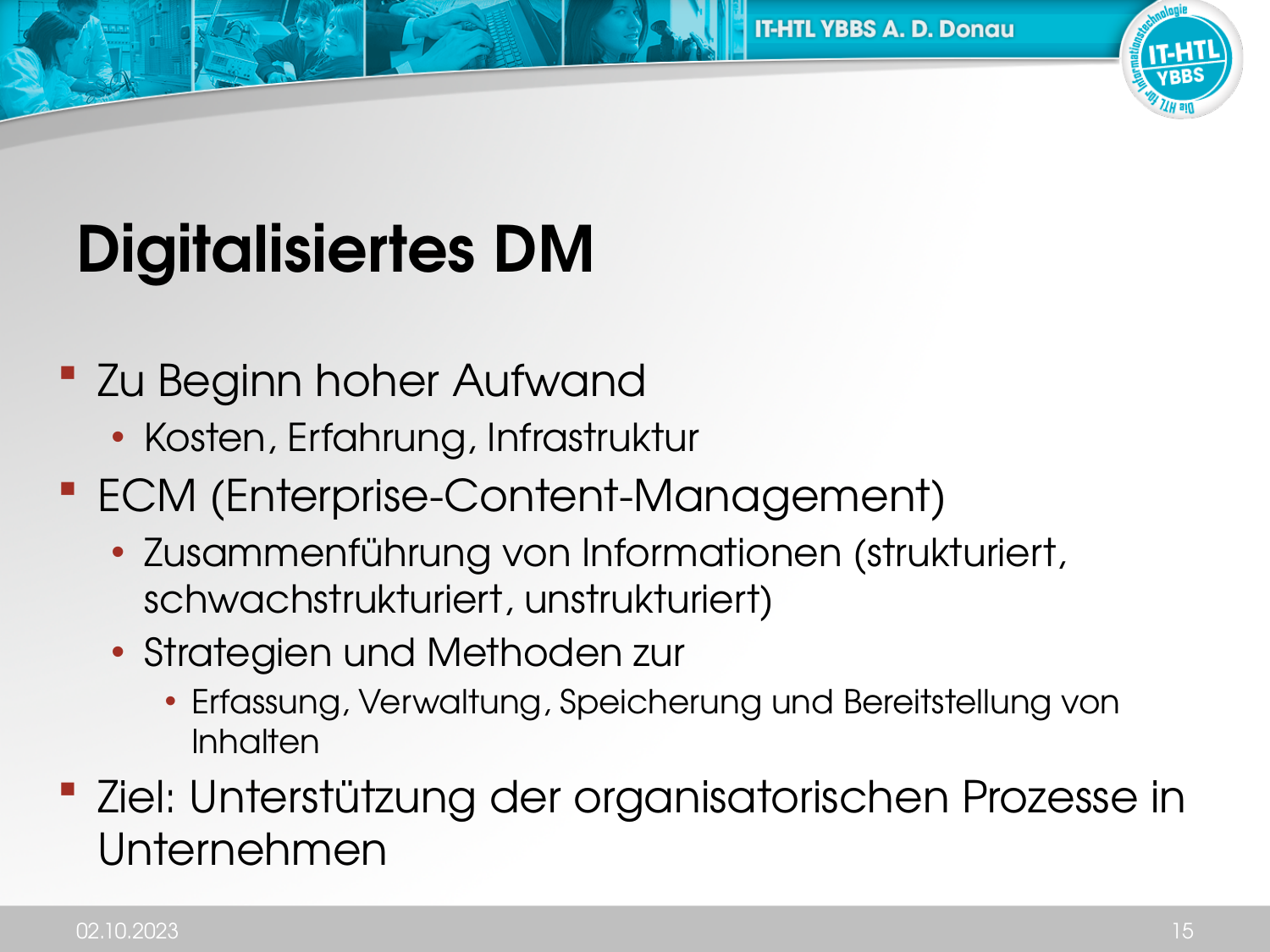

# Digitalisiertes DM
Zu Beginn hoher Aufwand
Kosten, Erfahrung, Infrastruktur
ECM (Enterprise-Content-Management)
Zusammenführung von Informationen (strukturiert, schwachstrukturiert, unstrukturiert)
Strategien und Methoden zur
Erfassung, Verwaltung, Speicherung und Bereitstellung von Inhalten
Ziel: Unterstützung der organisatorischen Prozesse in Unternehmen
02.10.2023

15